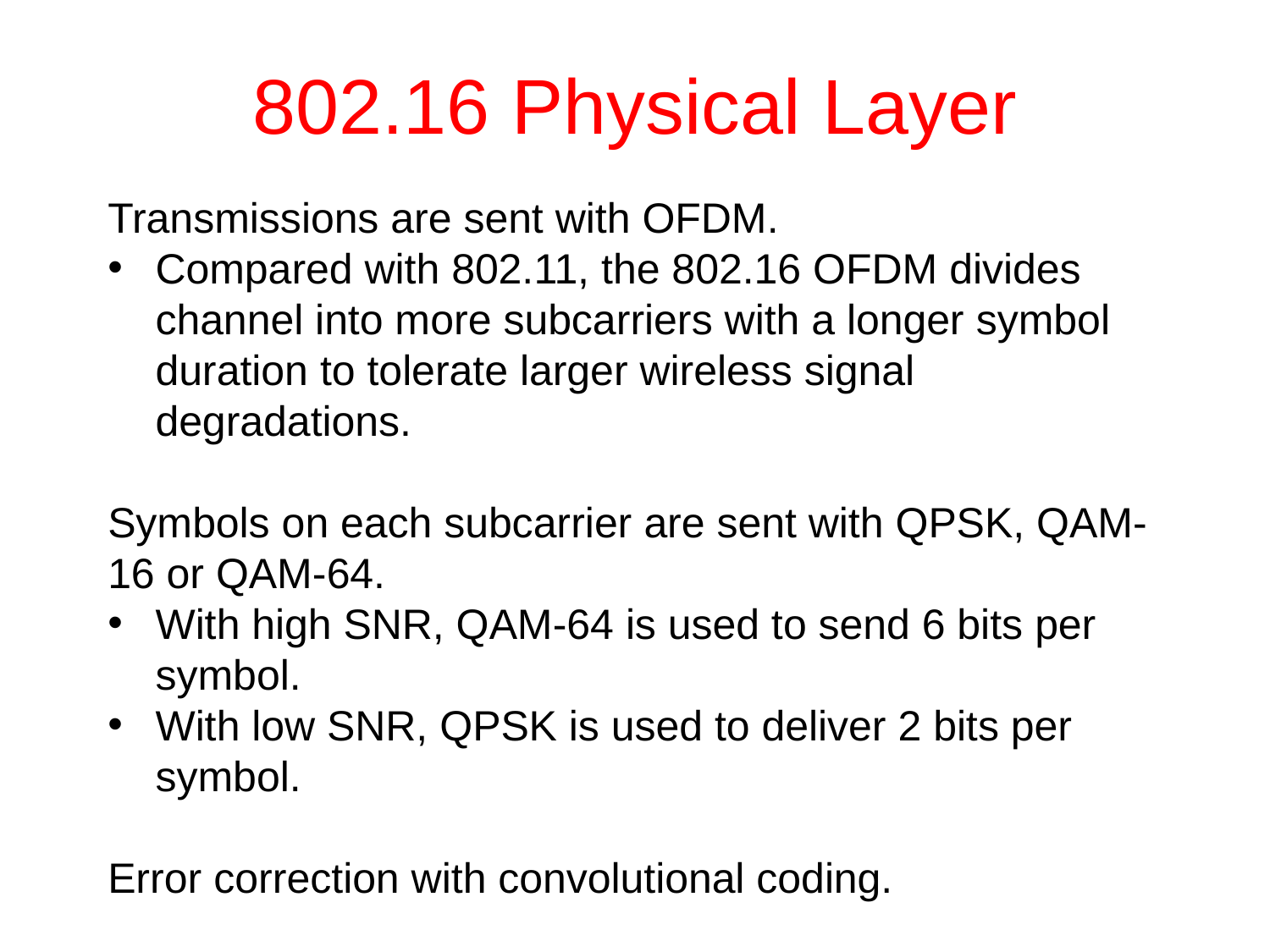

# 802.16 Physical Layer
Transmissions are sent with OFDM.
Compared with 802.11, the 802.16 OFDM divides channel into more subcarriers with a longer symbol duration to tolerate larger wireless signal degradations.

Symbols on each subcarrier are sent with QPSK, QAM-16 or QAM-64.
With high SNR, QAM-64 is used to send 6 bits per symbol.
With low SNR, QPSK is used to deliver 2 bits per symbol.

Error correction with convolutional coding.